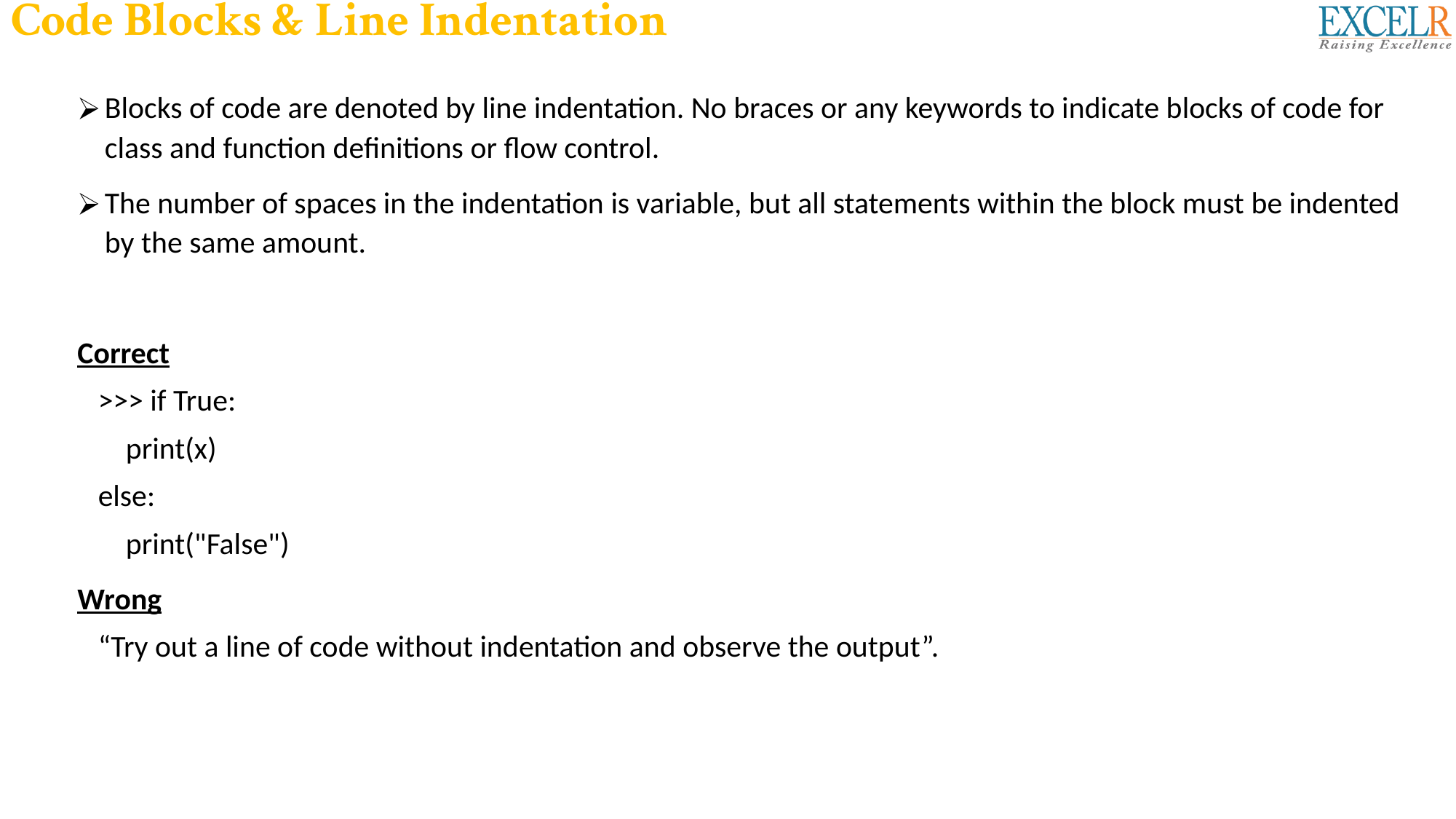

# Code Blocks & Line Indentation
Blocks of code are denoted by line indentation. No braces or any keywords to indicate blocks of code for class and function definitions or flow control.
The number of spaces in the indentation is variable, but all statements within the block must be indented   by the same amount.

Correct
>>> if True:
    print(x)
else:
    print("False")
Wrong
“Try out a line of code without indentation and observe the output”.